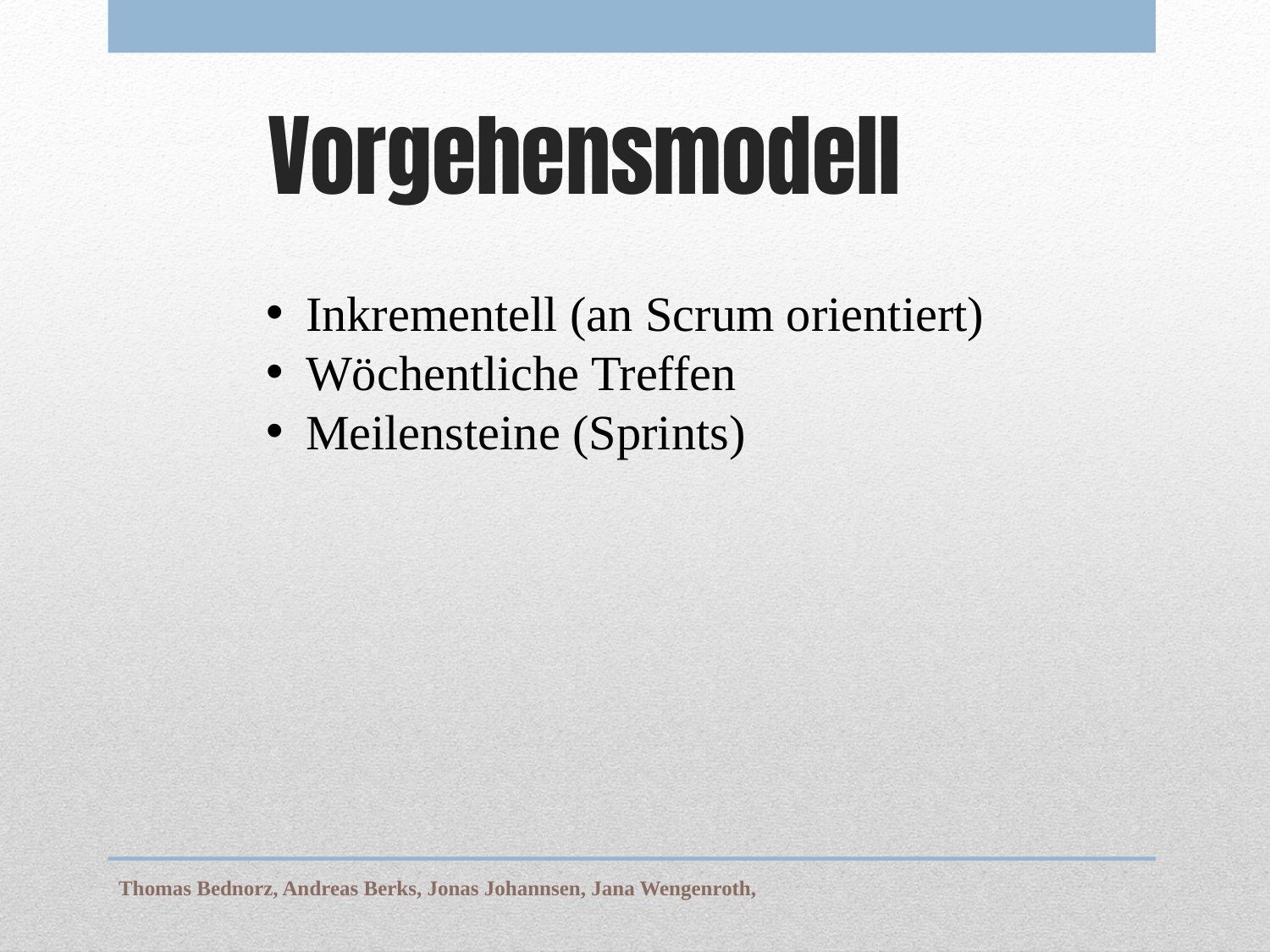

# Vorgehensmodell
Inkrementell (an Scrum orientiert)
Wöchentliche Treffen
Meilensteine (Sprints)

Thomas Bednorz, Andreas Berks, Jonas Johannsen, Jana Wengenroth,